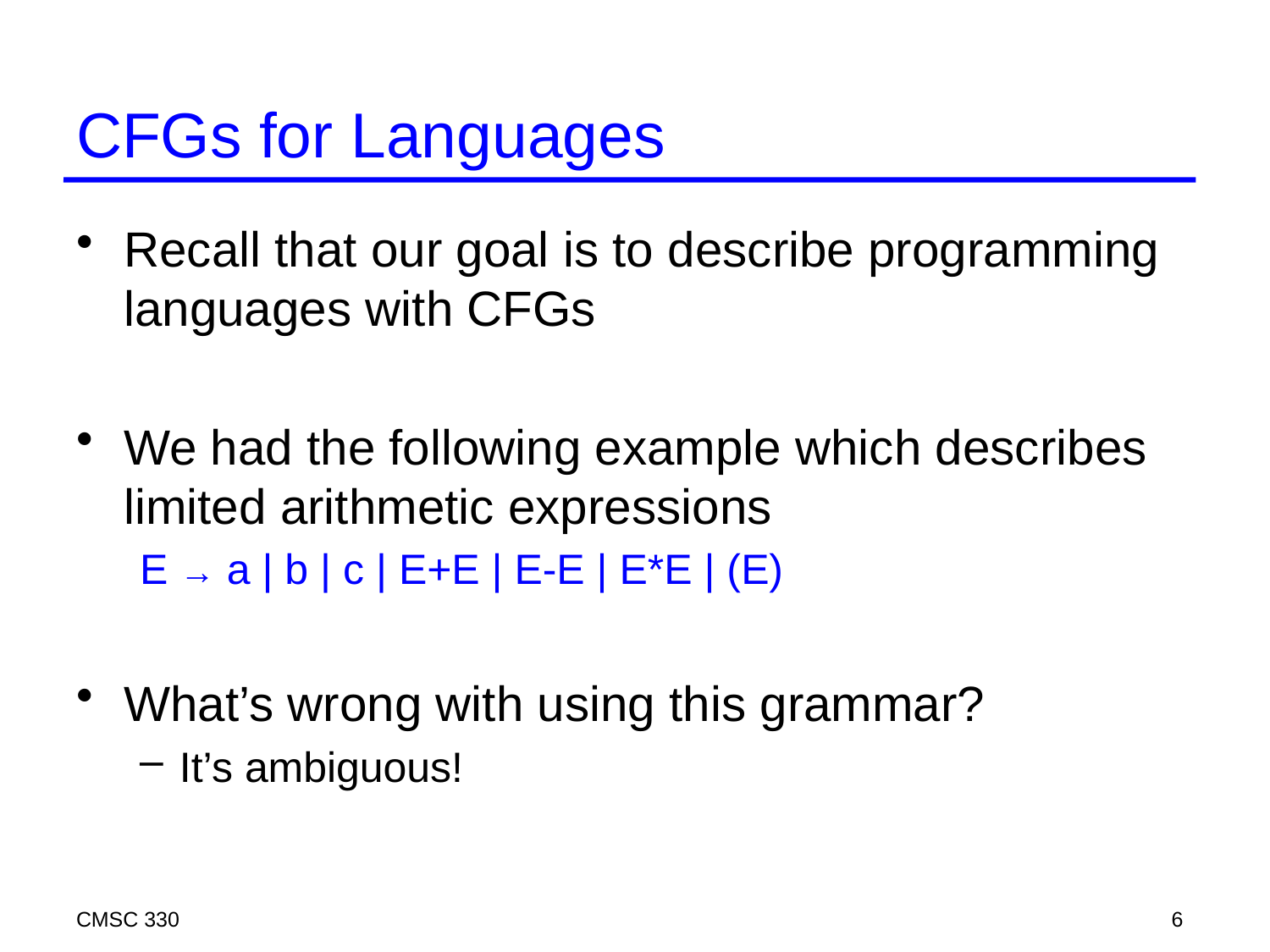

# CFGs for Languages
Recall that our goal is to describe programming languages with CFGs

We had the following example which describes limited arithmetic expressions
E → a | b | c | E+E | E-E | E*E | (E)

What’s wrong with using this grammar?
It’s ambiguous!
CMSC 330
6